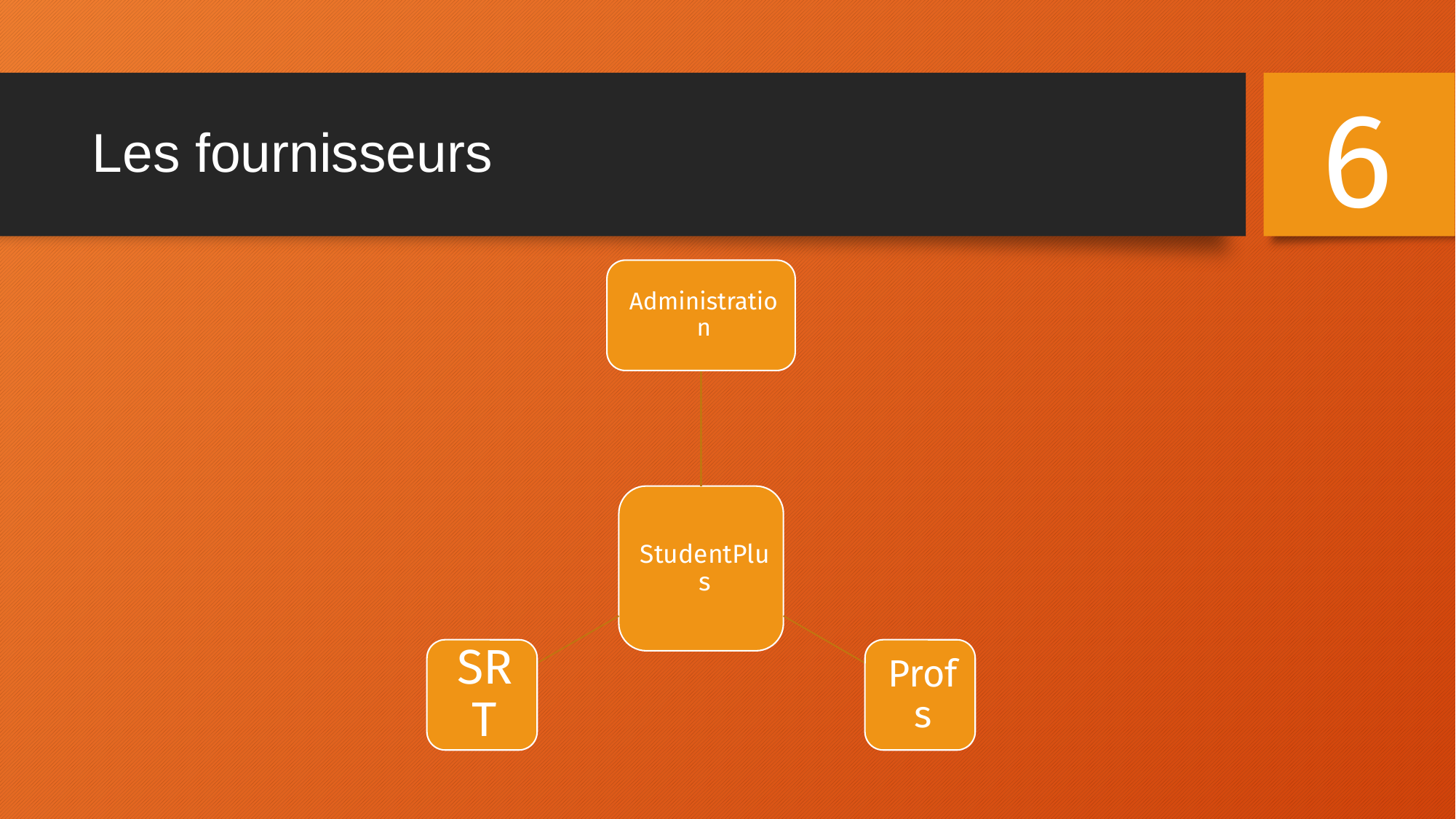

6
# Les fournisseurs
StudentPlus
Administration
Profs
SRT